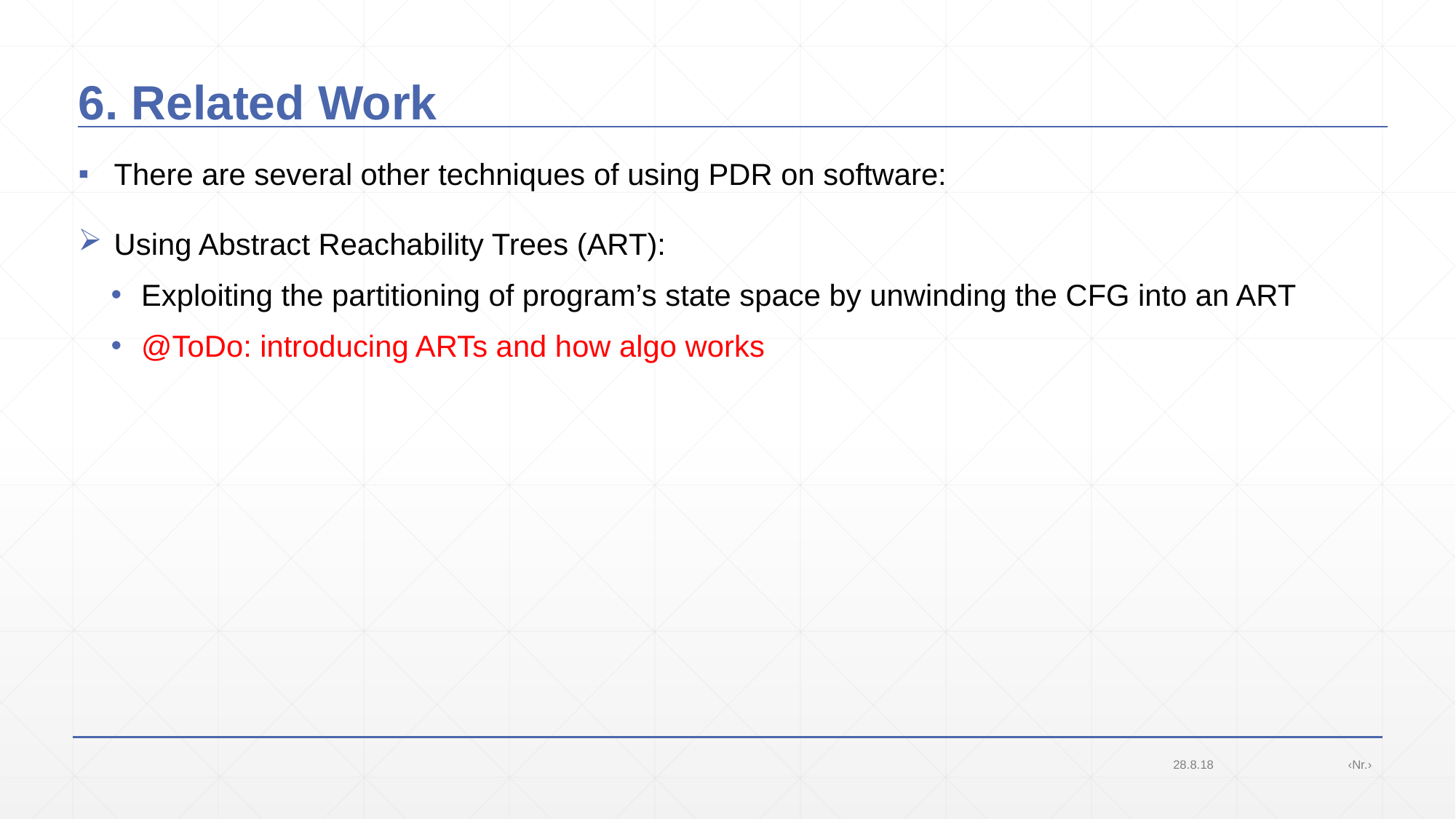

# 6. Related Work
 There are several other techniques of using PDR on software:

 Using Abstract Reachability Trees (ART):
 Exploiting the partitioning of program’s state space by unwinding the CFG into an ART
 @ToDo: introducing ARTs and how algo works

28.8.18
‹Nr.›